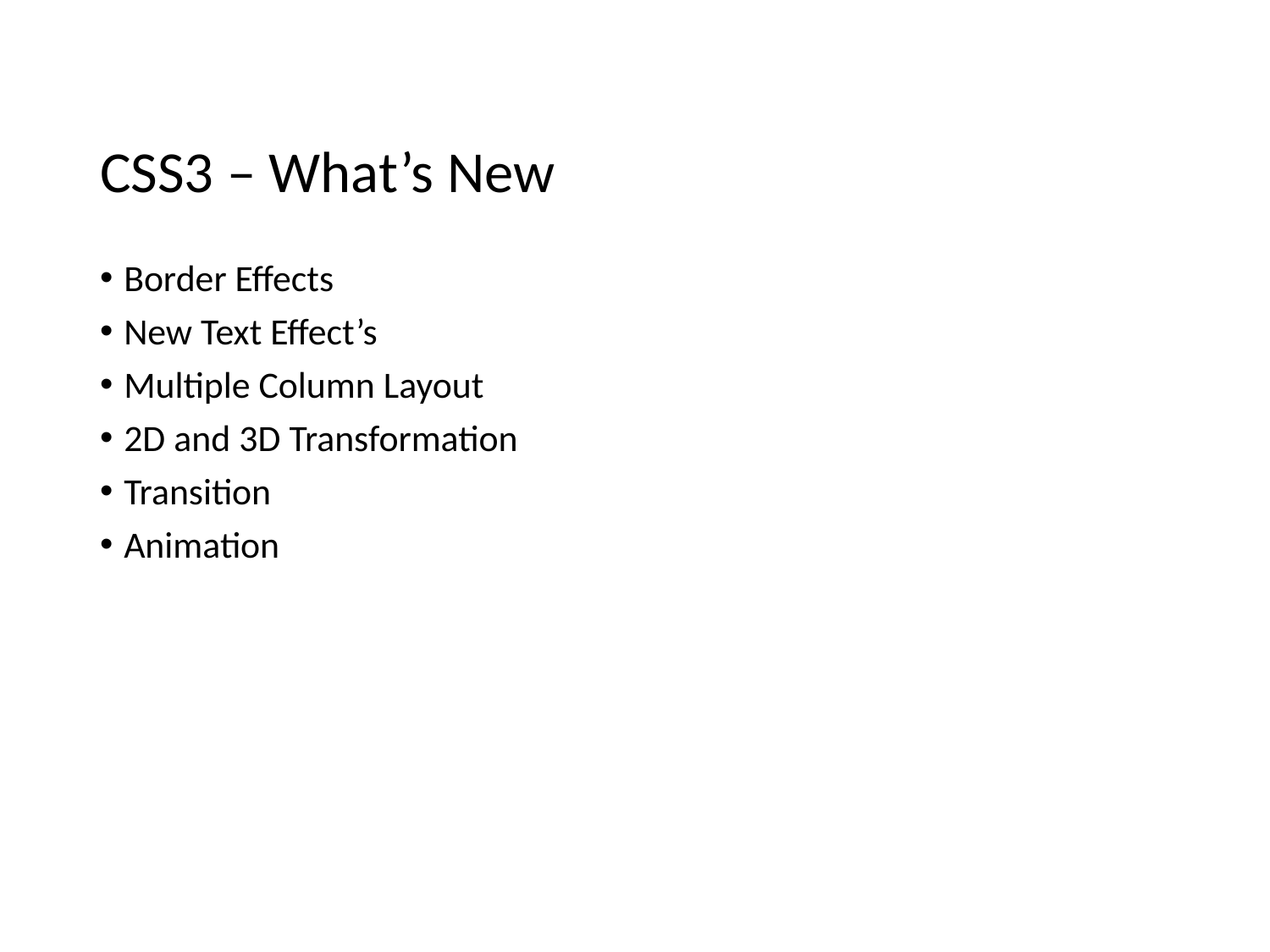

# CSS3 – What’s New
Border Effects
New Text Effect’s
Multiple Column Layout
2D and 3D Transformation
Transition
Animation